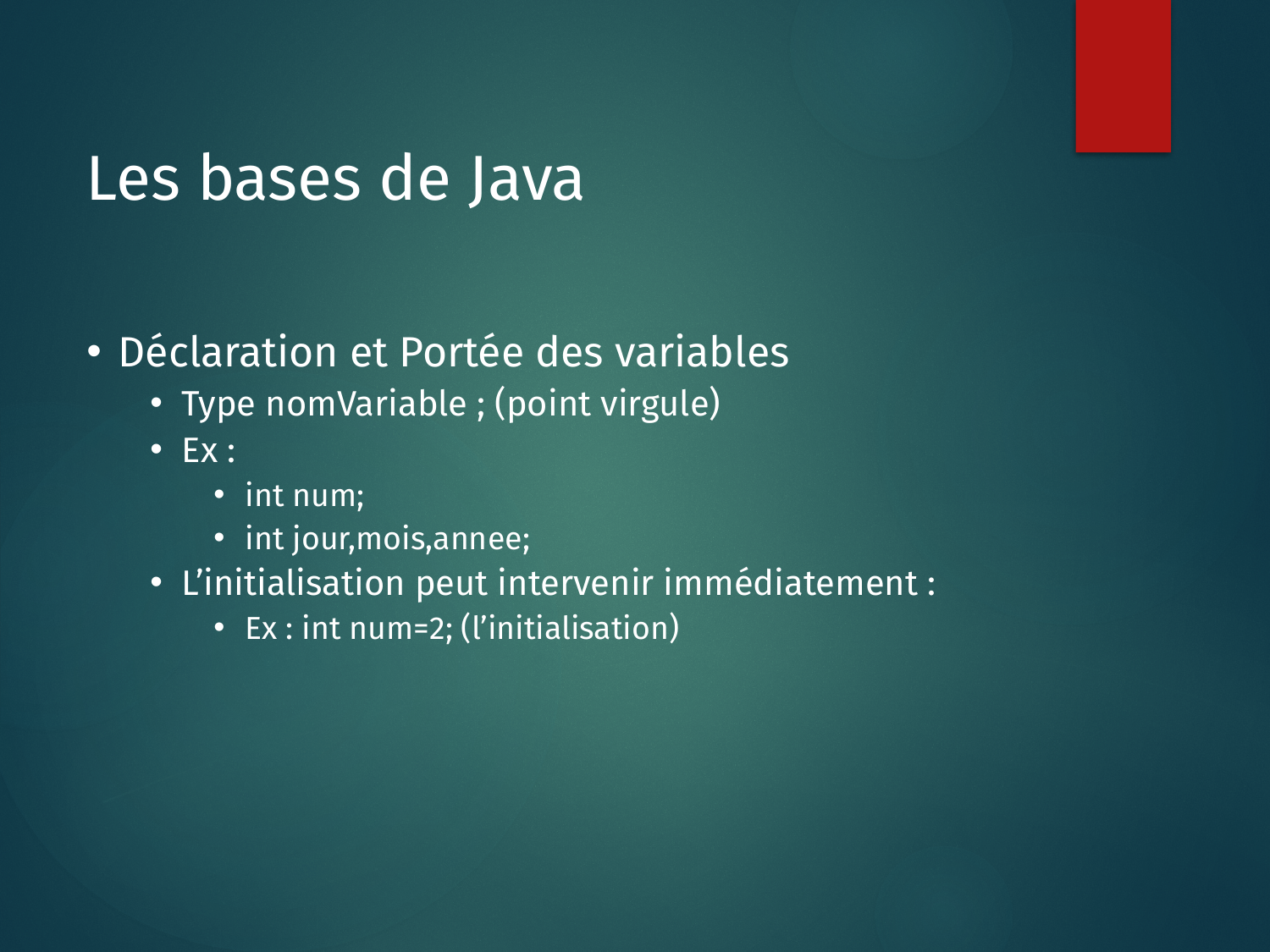

Les bases de Java
Déclaration et Portée des variables
Type nomVariable ; (point virgule)
Ex :
int num;
int jour,mois,annee;
L’initialisation peut intervenir immédiatement :
Ex : int num=2; (l’initialisation)